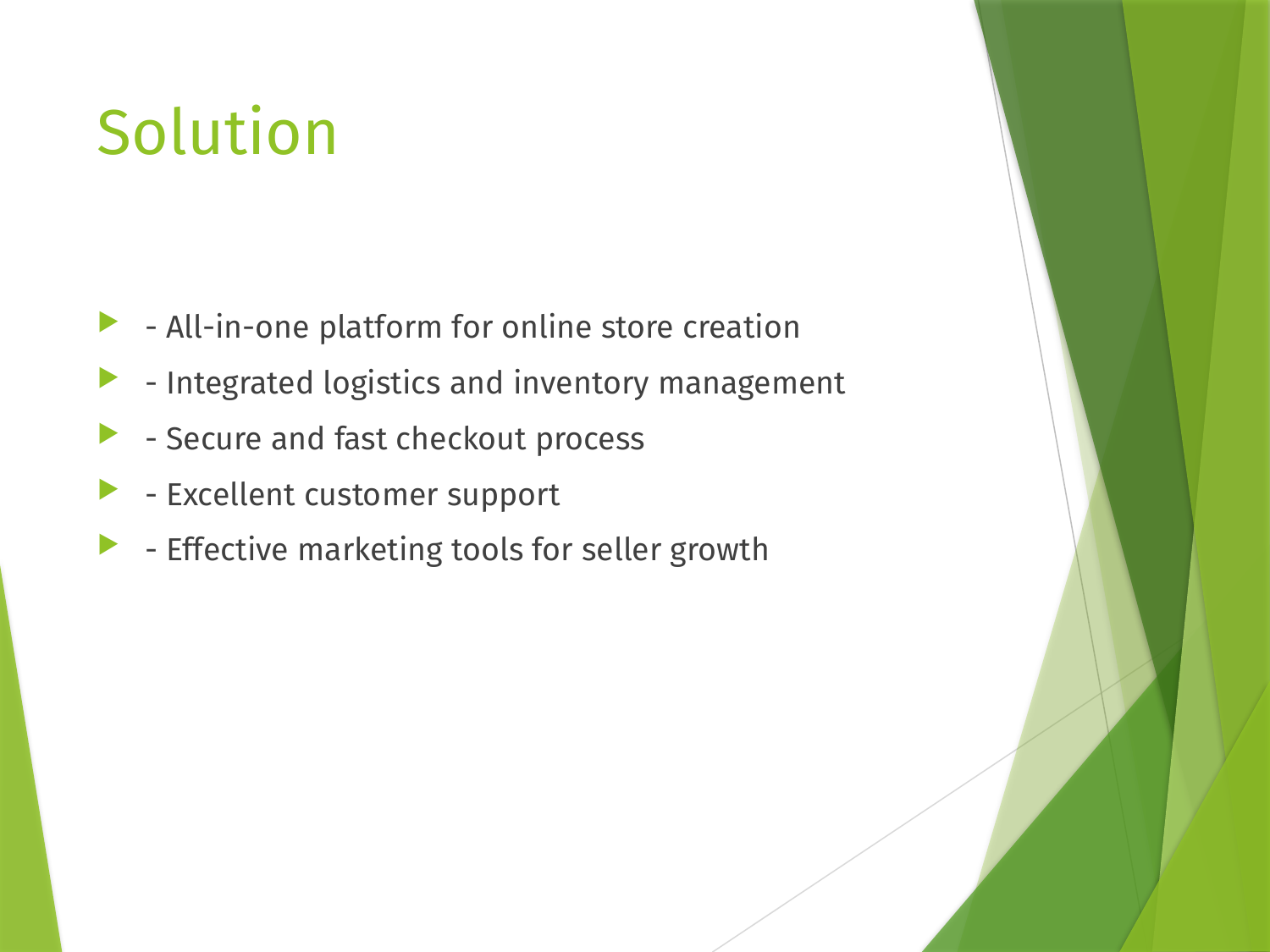

# Solution
- All-in-one platform for online store creation
- Integrated logistics and inventory management
- Secure and fast checkout process
- Excellent customer support
- Effective marketing tools for seller growth